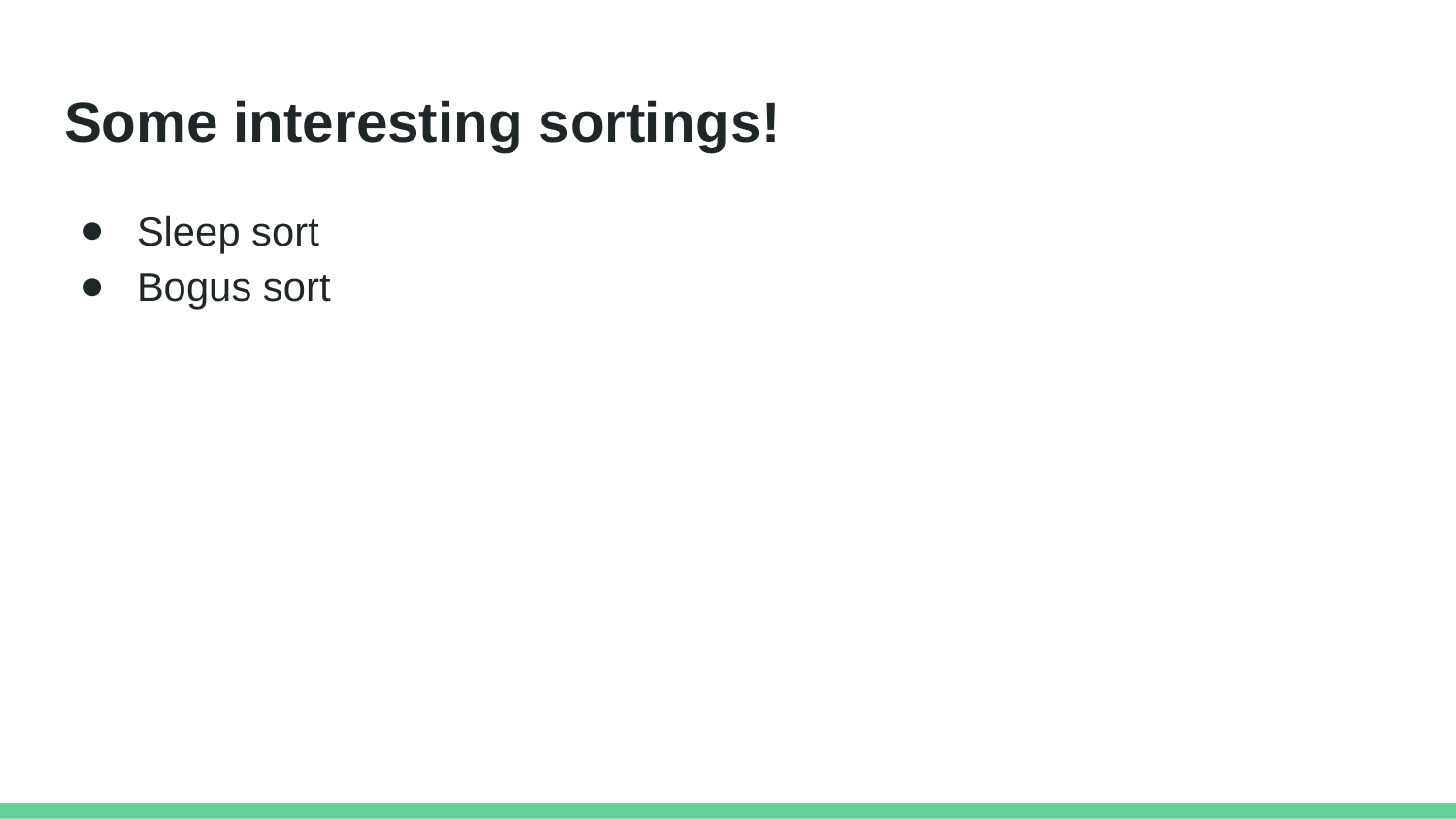

# Some interesting sortings!
Sleep sort
Bogus sort